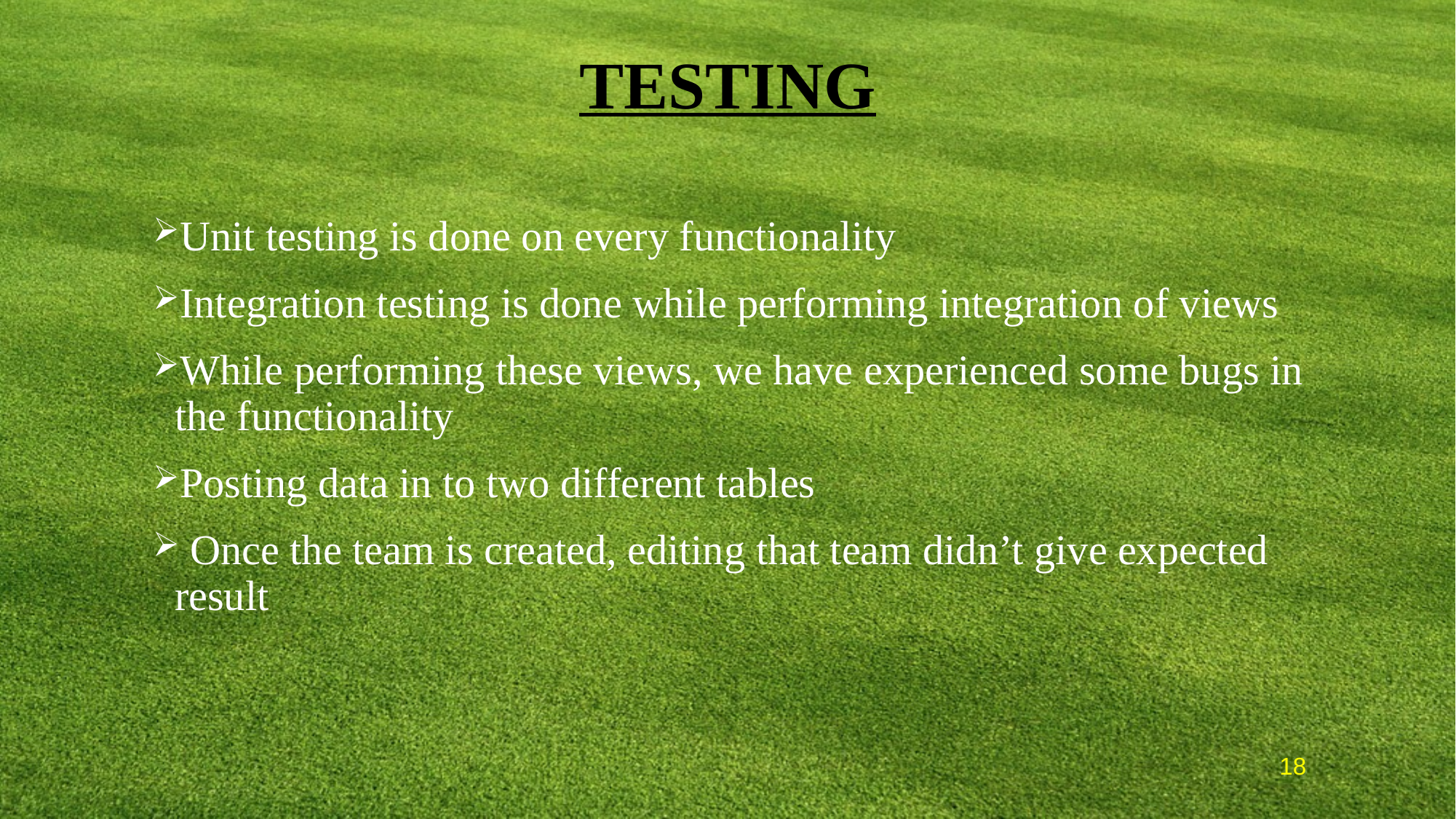

# TESTING
Unit testing is done on every functionality
Integration testing is done while performing integration of views
While performing these views, we have experienced some bugs in the functionality
Posting data in to two different tables
 Once the team is created, editing that team didn’t give expected result

18